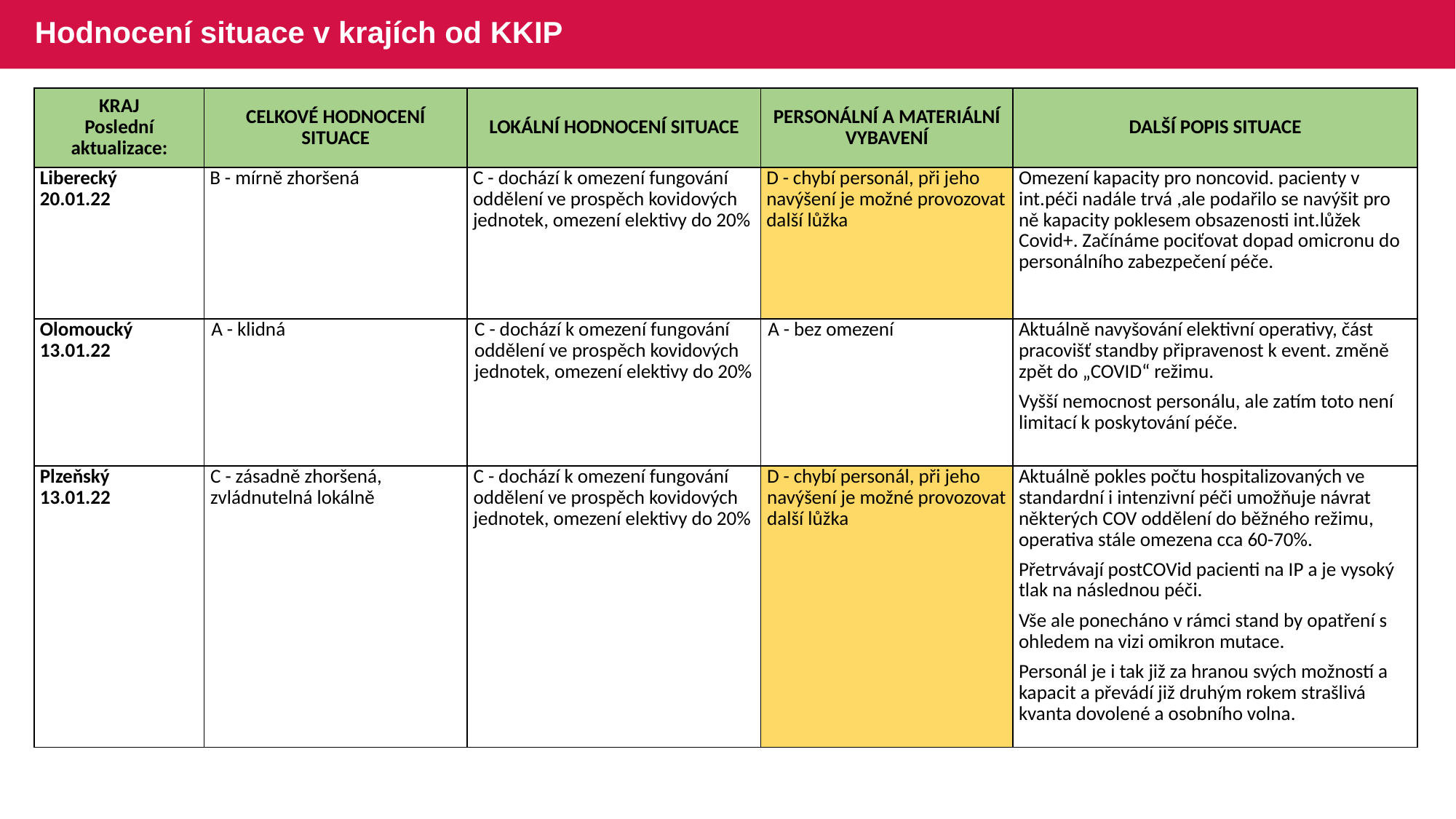

# Hodnocení situace v krajích od KKIP
| KRAJ Poslední aktualizace: | CELKOVÉ HODNOCENÍ SITUACE | LOKÁLNÍ HODNOCENÍ SITUACE | PERSONÁLNÍ A MATERIÁLNÍ VYBAVENÍ | DALŠÍ POPIS SITUACE |
| --- | --- | --- | --- | --- |
| Liberecký 20.01.22 | B - mírně zhoršená | C - dochází k omezení fungování oddělení ve prospěch kovidových jednotek, omezení elektivy do 20% | D - chybí personál, při jeho navýšení je možné provozovat další lůžka | Omezení kapacity pro noncovid. pacienty v int.péči nadále trvá ,ale podařilo se navýšit pro ně kapacity poklesem obsazenosti int.lůžek Covid+. Začínáme pociťovat dopad omicronu do personálního zabezpečení péče. |
| Olomoucký 13.01.22 | A - klidná | C - dochází k omezení fungování oddělení ve prospěch kovidových jednotek, omezení elektivy do 20% | A - bez omezení | Aktuálně navyšování elektivní operativy, část pracovišť standby připravenost k event. změně zpět do „COVID“ režimu. Vyšší nemocnost personálu, ale zatím toto není limitací k poskytování péče. |
| Plzeňský 13.01.22 | C - zásadně zhoršená, zvládnutelná lokálně | C - dochází k omezení fungování oddělení ve prospěch kovidových jednotek, omezení elektivy do 20% | D - chybí personál, při jeho navýšení je možné provozovat další lůžka | Aktuálně pokles počtu hospitalizovaných ve standardní i intenzivní péči umožňuje návrat některých COV oddělení do běžného režimu, operativa stále omezena cca 60-70%. Přetrvávají postCOVid pacienti na IP a je vysoký tlak na následnou péči. Vše ale ponecháno v rámci stand by opatření s ohledem na vizi omikron mutace. Personál je i tak již za hranou svých možností a kapacit a převádí již druhým rokem strašlivá kvanta dovolené a osobního volna. |